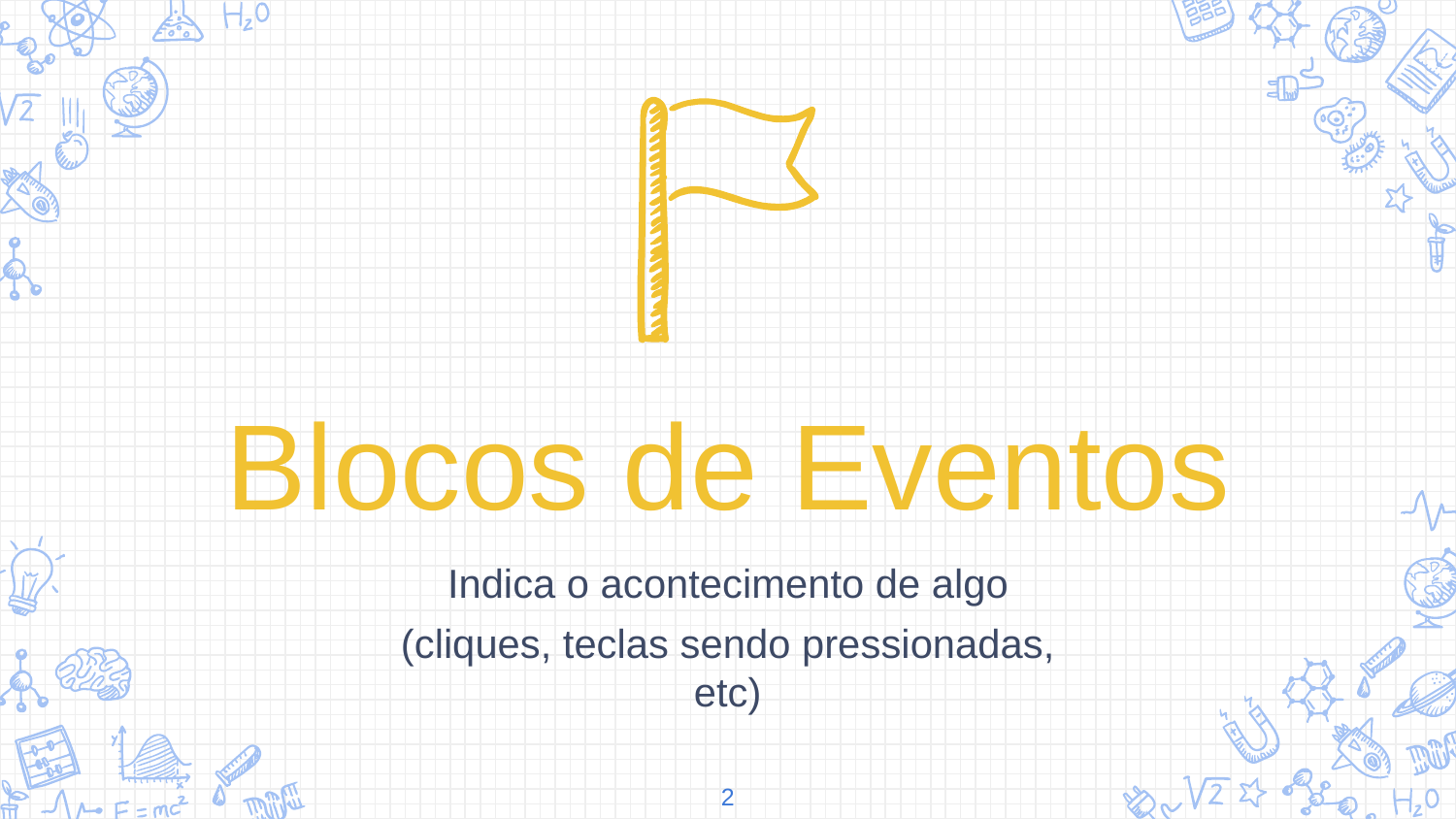

Blocos de Eventos
Indica o acontecimento de algo
(cliques, teclas sendo pressionadas, etc)
2